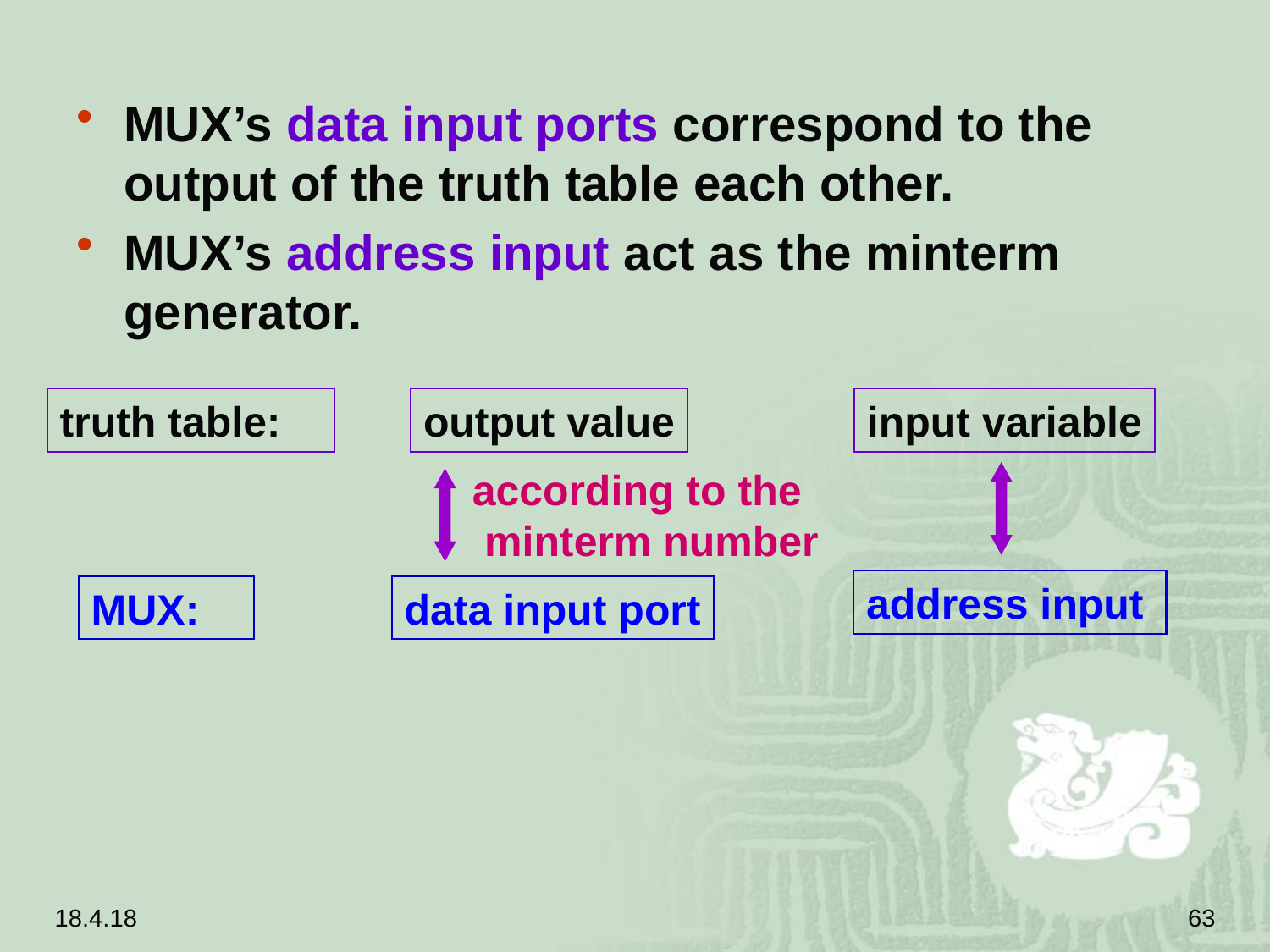

#
MUX’s data input ports correspond to the output of the truth table each other.
MUX’s address input act as the minterm generator.
truth table:
output value
input variable
according to the
 minterm number

address input
MUX:
data input port
18.4.18
63